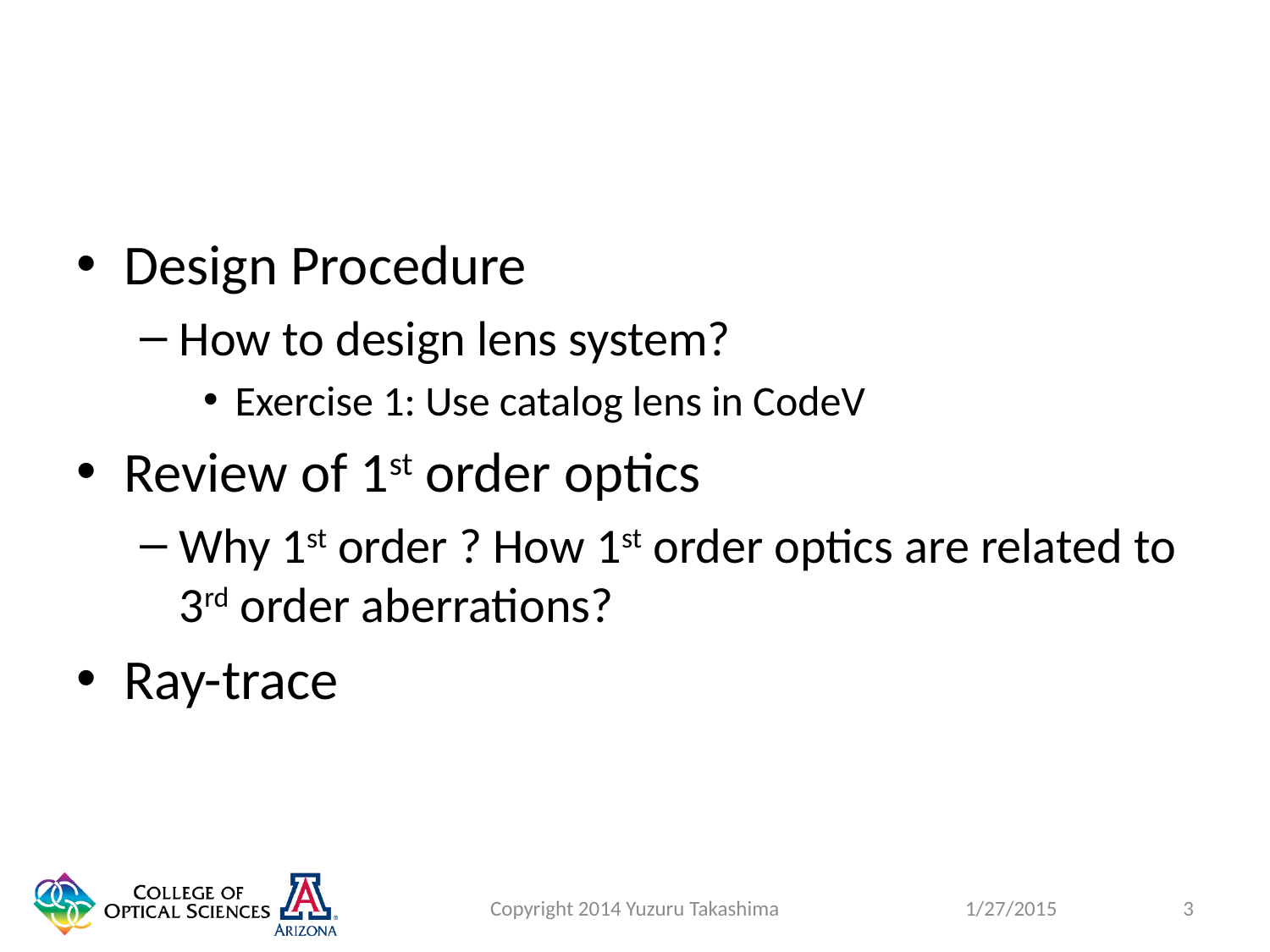

#
Design Procedure
How to design lens system?
Exercise 1: Use catalog lens in CodeV
Review of 1st order optics
Why 1st order ? How 1st order optics are related to 3rd order aberrations?
Ray-trace
Copyright 2014 Yuzuru Takashima
3
1/27/2015